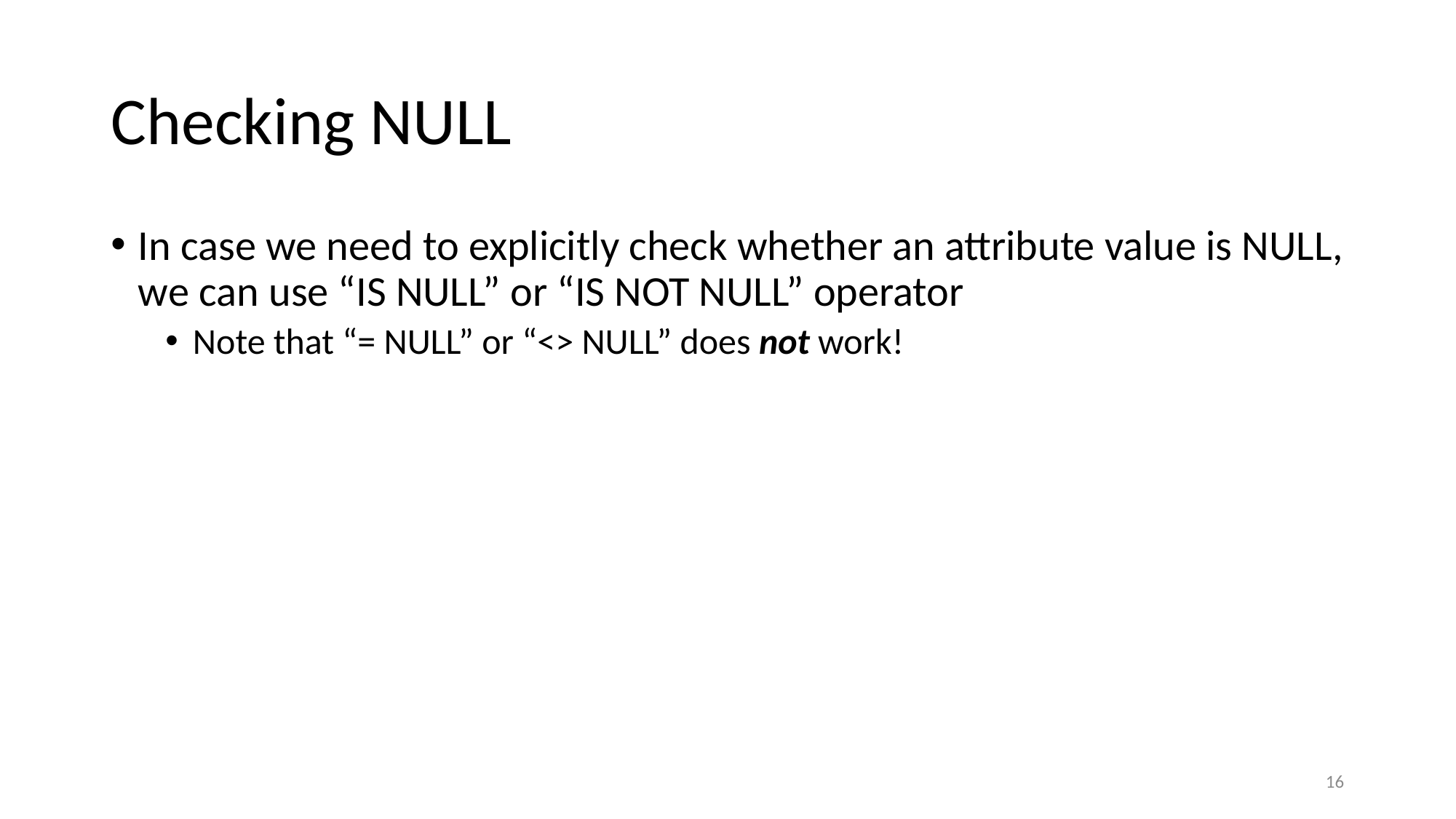

# Checking NULL
In case we need to explicitly check whether an attribute value is NULL, we can use “IS NULL” or “IS NOT NULL” operator
Note that “= NULL” or “<> NULL” does not work!

16